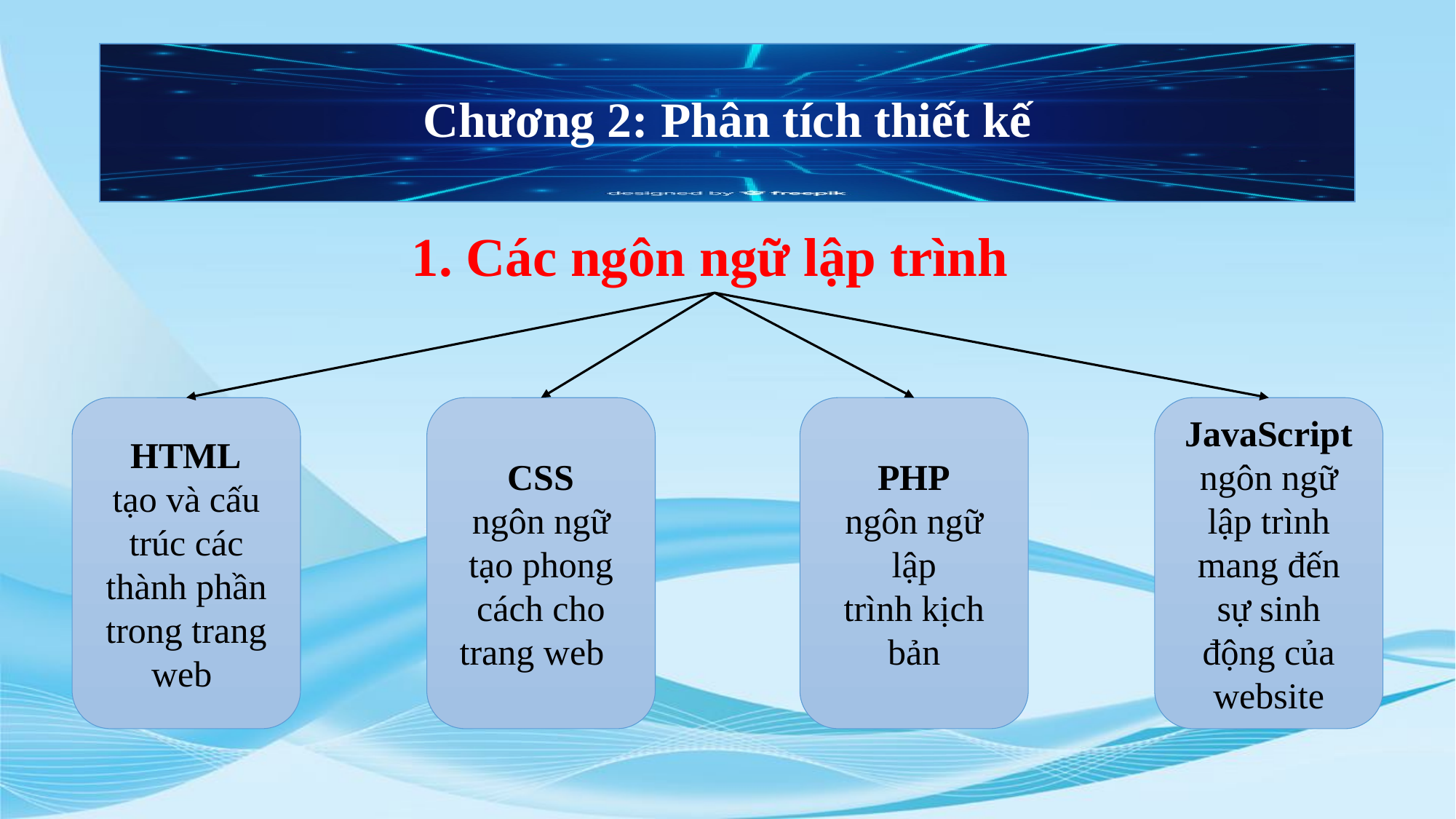

Chương 2: Phân tích thiết kế
1. Các ngôn ngữ lập trình
CSS
ngôn ngữ tạo phong cách cho trang web
PHP
ngôn ngữ lập trình kịch bản
JavaScript
ngôn ngữ lập trình mang đến sự sinh động của website
HTML
tạo và cấu trúc các thành phần trong trang web